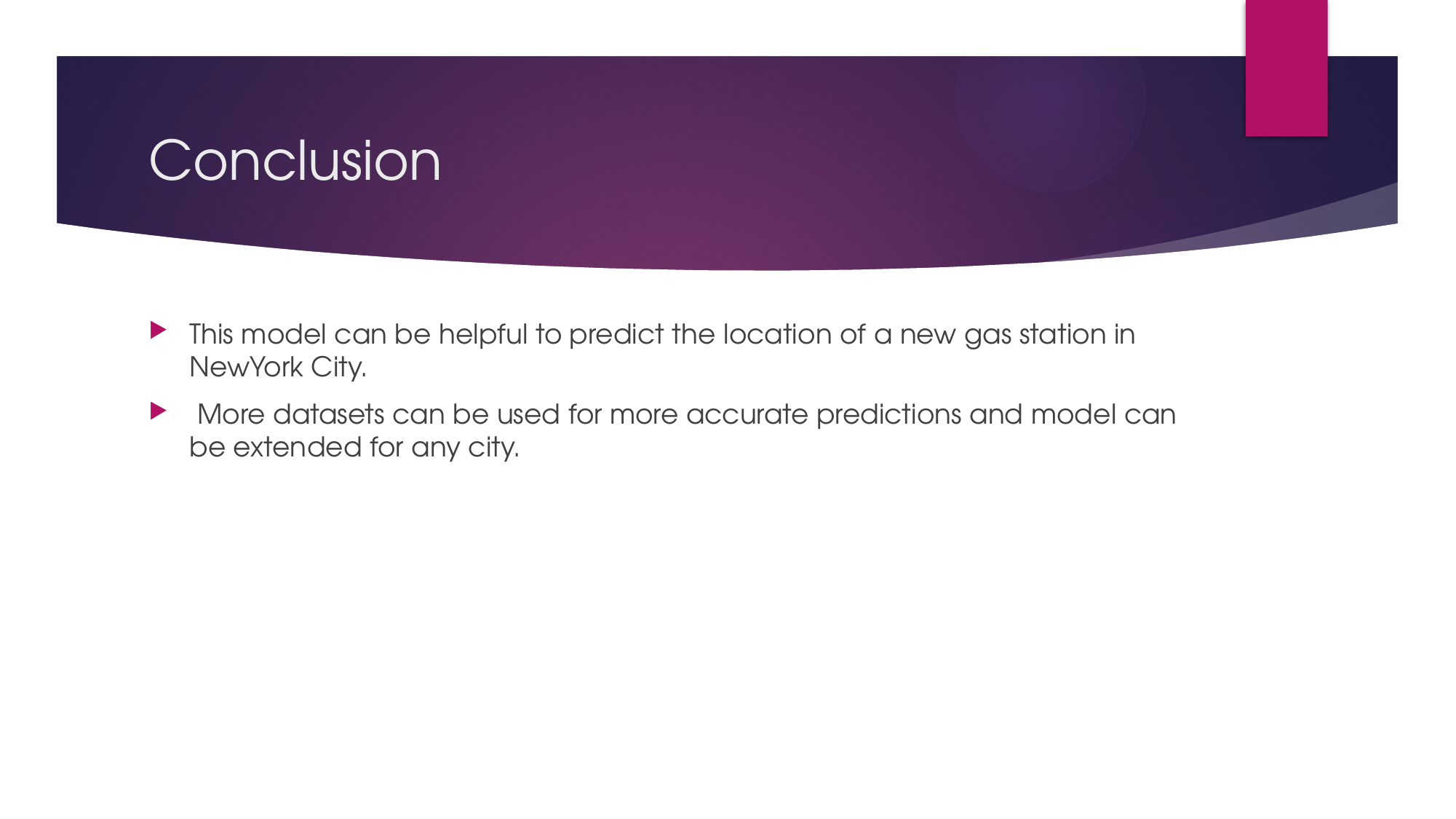

# Conclusion
This model can be helpful to predict the location of a new gas station in NewYork City.
 More datasets can be used for more accurate predictions and model can be extended for any city.